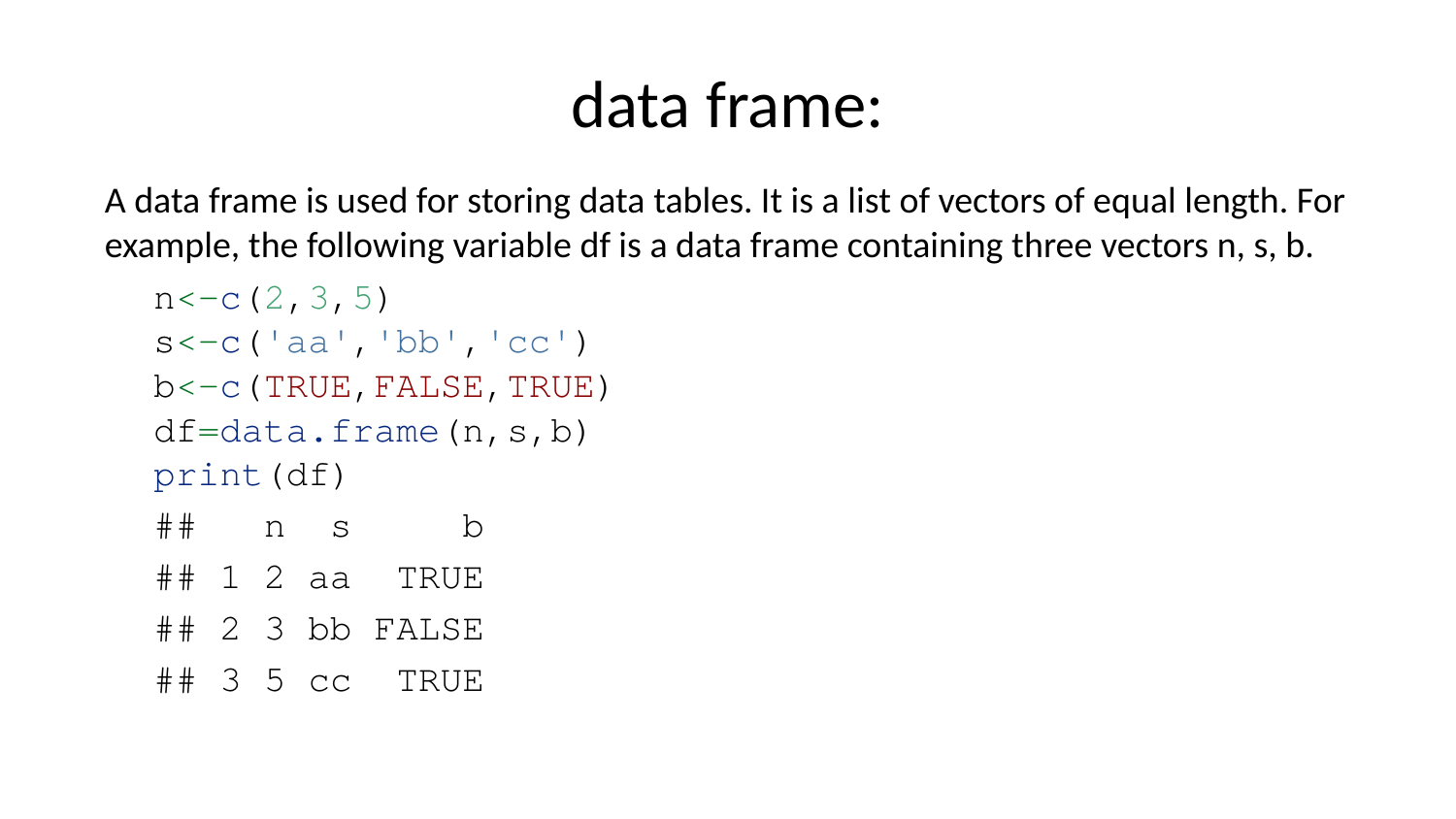

# data frame:
A data frame is used for storing data tables. It is a list of vectors of equal length. For example, the following variable df is a data frame containing three vectors n, s, b.
n<-c(2,3,5)
s<-c('aa','bb','cc')
b<-c(TRUE,FALSE,TRUE)
df=data.frame(n,s,b)
print(df)
##   n  s     b
## 1 2 aa  TRUE
## 2 3 bb FALSE
## 3 5 cc  TRUE